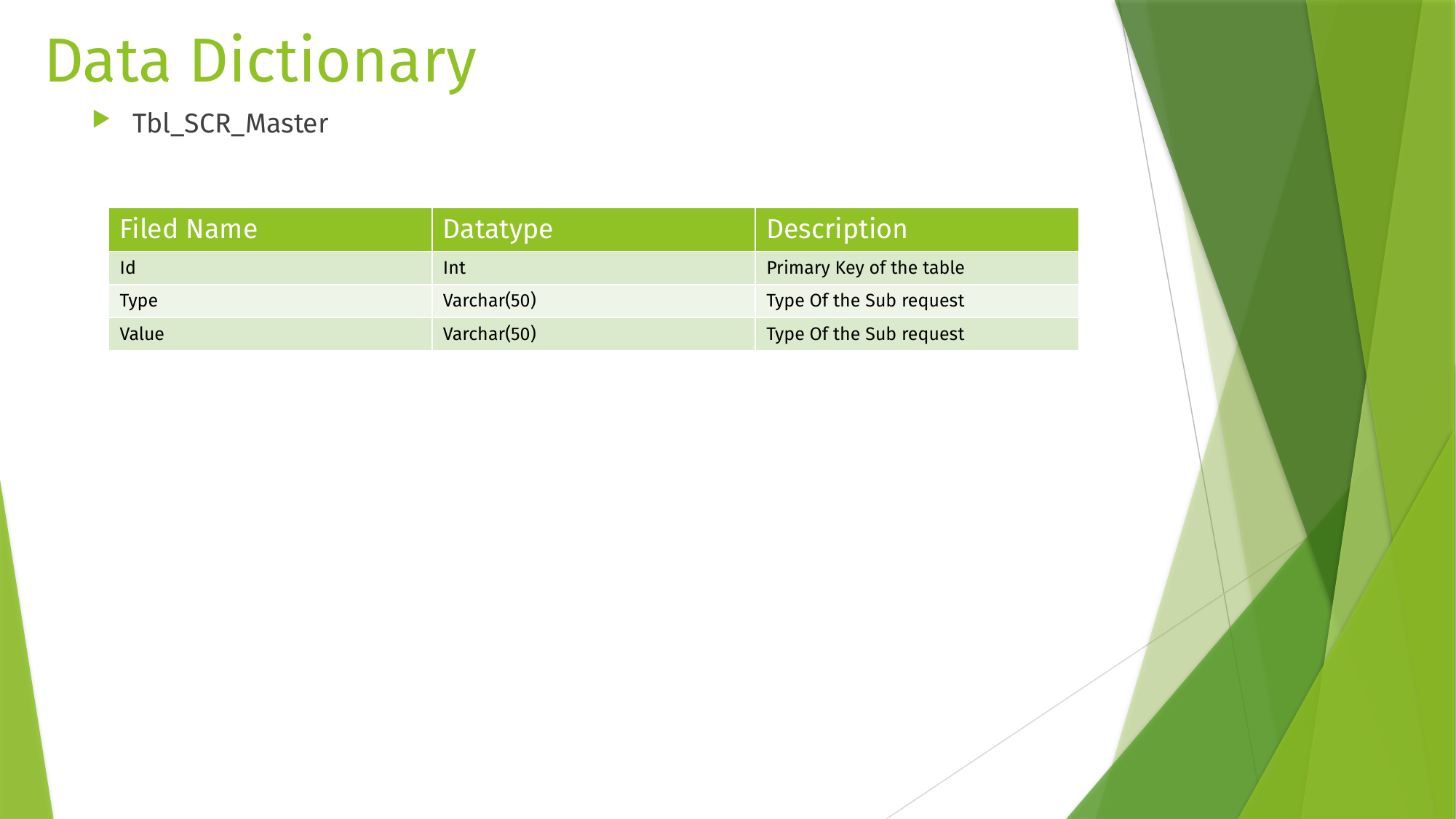

# Data Dictionary
Tbl_SCR_Master
| Filed Name | Datatype | Description |
| --- | --- | --- |
| Id | Int | Primary Key of the table |
| Type | Varchar(50) | Type Of the Sub request |
| Value | Varchar(50) | Type Of the Sub request |